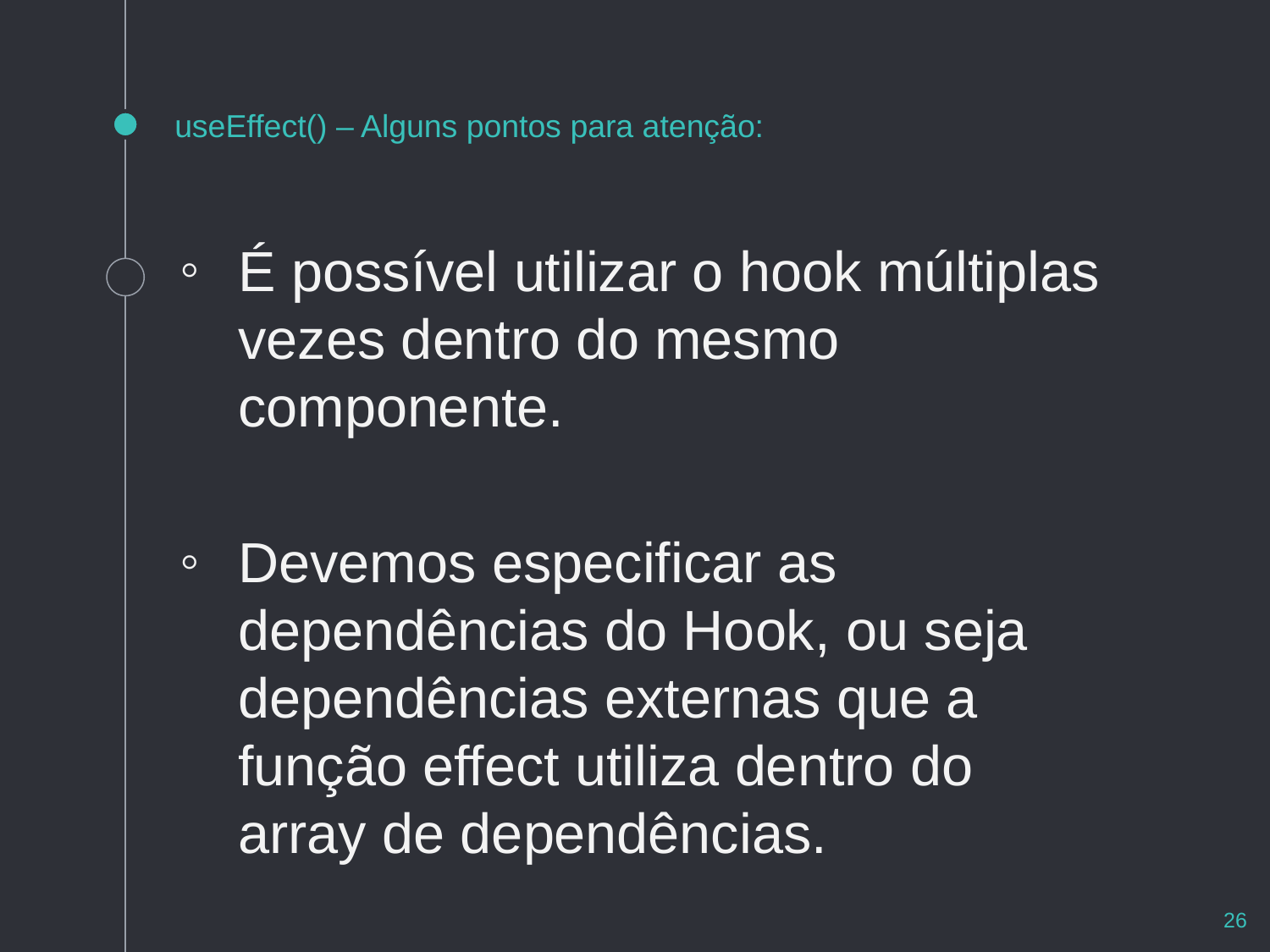

# useEffect() – Alguns pontos para atenção:
É possível utilizar o hook múltiplas vezes dentro do mesmo componente.

Devemos especificar as dependências do Hook, ou seja dependências externas que a função effect utiliza dentro do array de dependências.
26